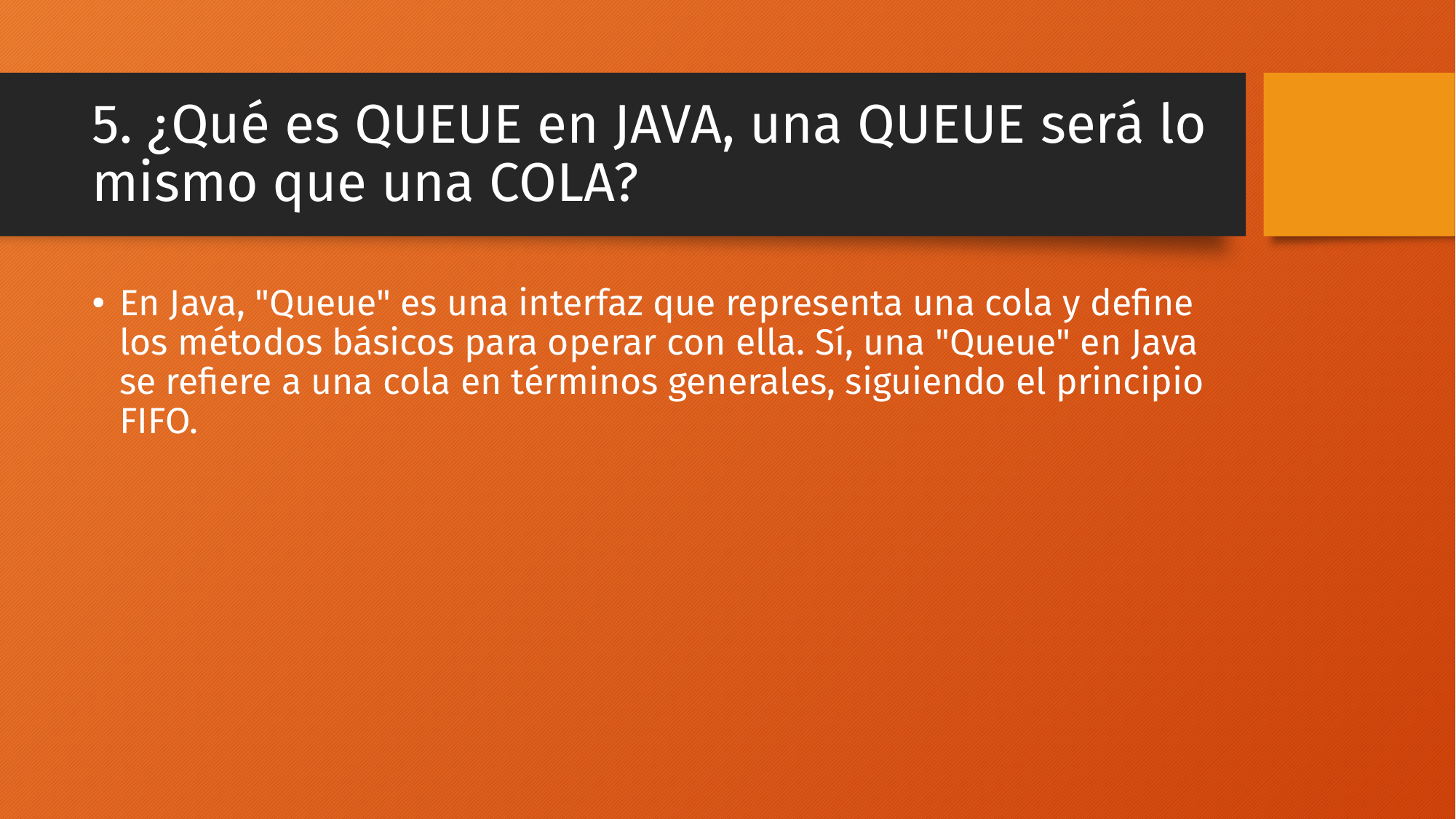

# 5. ¿Qué es QUEUE en JAVA, una QUEUE será lo mismo que una COLA?
En Java, "Queue" es una interfaz que representa una cola y define los métodos básicos para operar con ella. Sí, una "Queue" en Java se refiere a una cola en términos generales, siguiendo el principio FIFO.